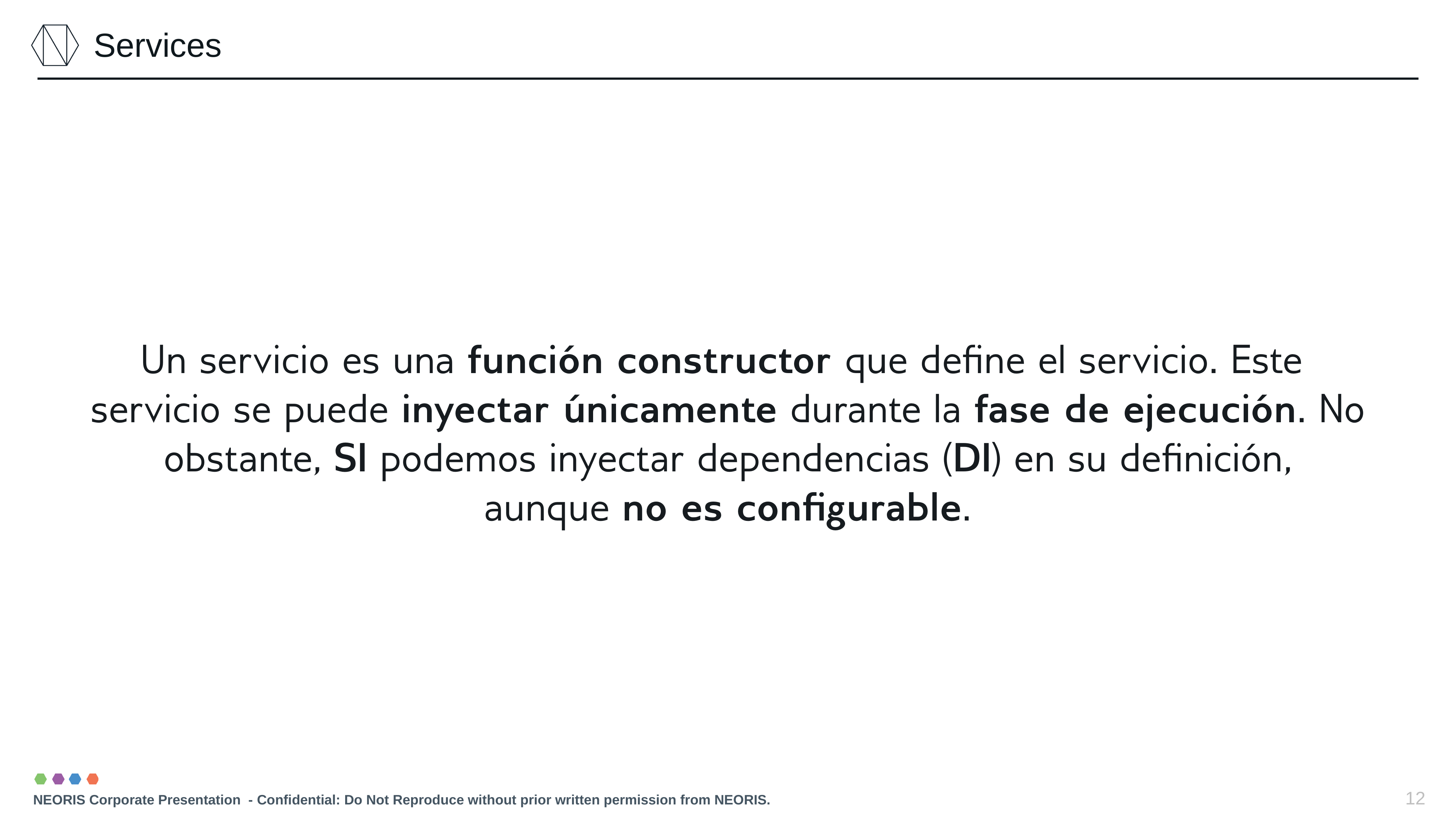

Services
Un servicio es una función constructor que define el servicio. Este
servicio se puede inyectar únicamente durante la fase de ejecución. No obstante, SI podemos inyectar dependencias (DI) en su definición, aunque no es configurable.